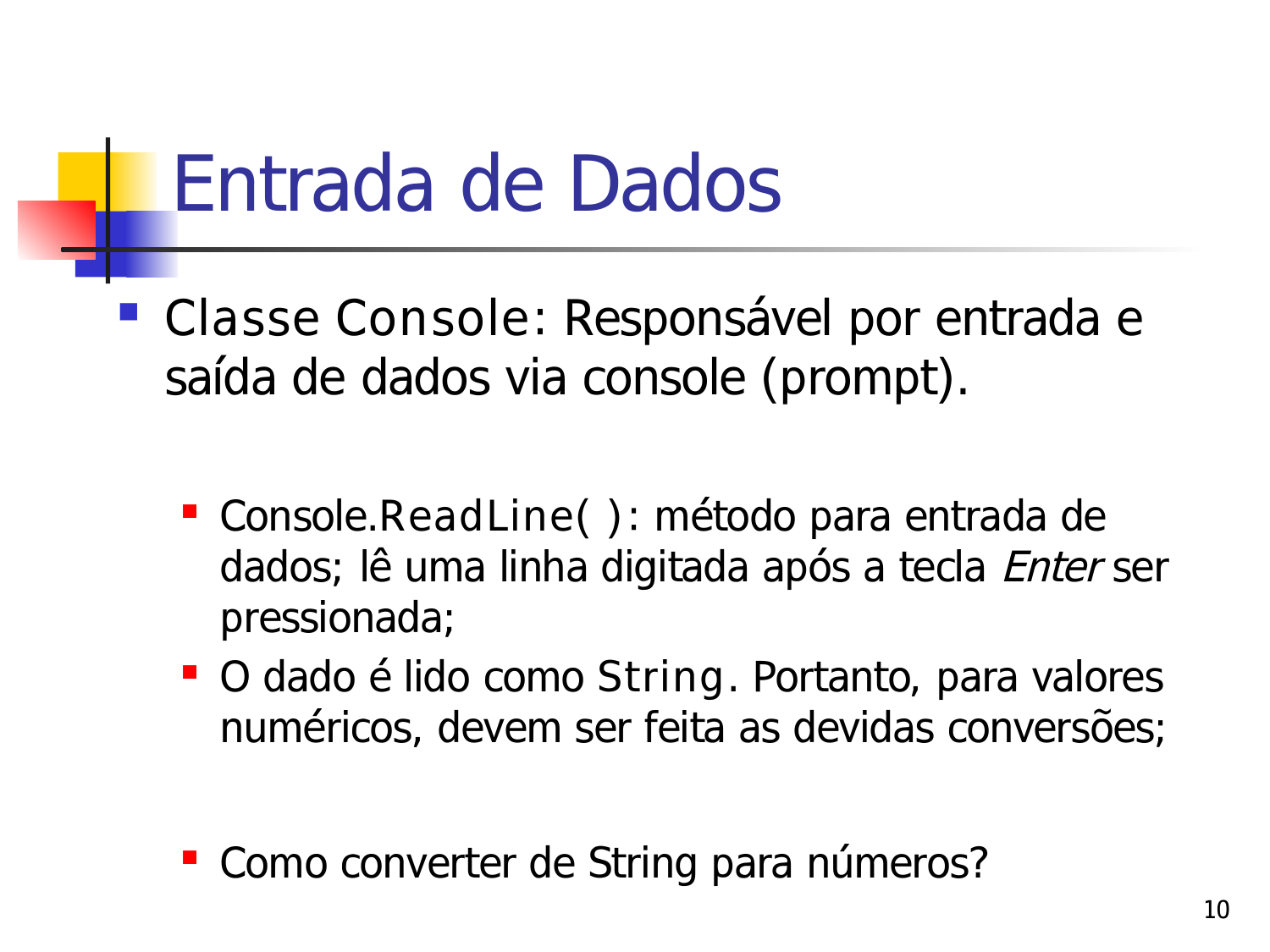

# Entrada de Dados
Classe Console: Responsável por entrada e saída de dados via console (prompt).

Console.ReadLine( ): método para entrada de dados; lê uma linha digitada após a tecla Enter ser pressionada;
O dado é lido como String. Portanto, para valores numéricos, devem ser feita as devidas conversões;

Como converter de String para números?

10